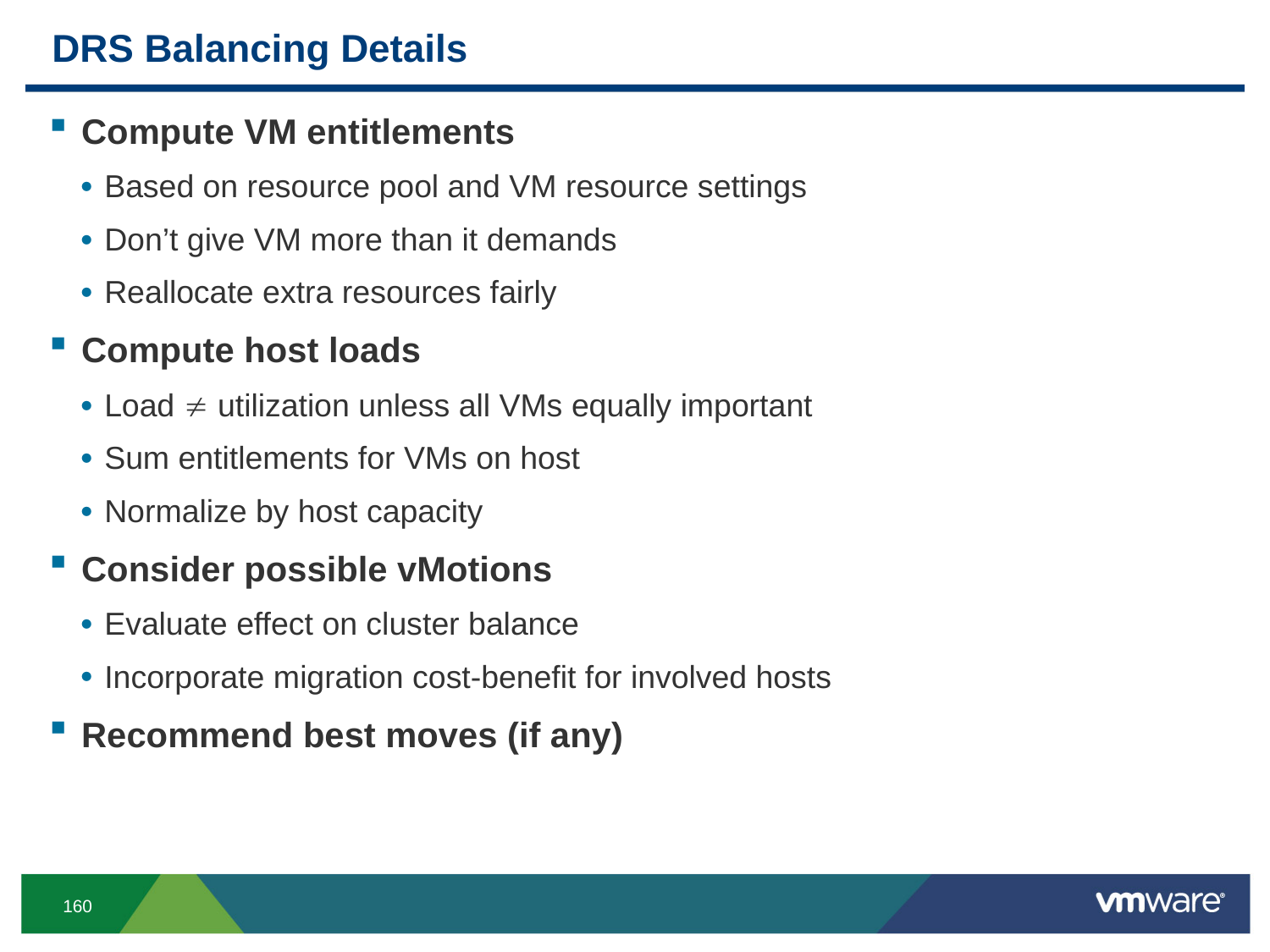

# DRS Balancing Details
Compute VM entitlements
Based on resource pool and VM resource settings
Don’t give VM more than it demands
Reallocate extra resources fairly
Compute host loads
Load ≠ utilization unless all VMs equally important
Sum entitlements for VMs on host
Normalize by host capacity
Consider possible vMotions
Evaluate effect on cluster balance
Incorporate migration cost-benefit for involved hosts
Recommend best moves (if any)